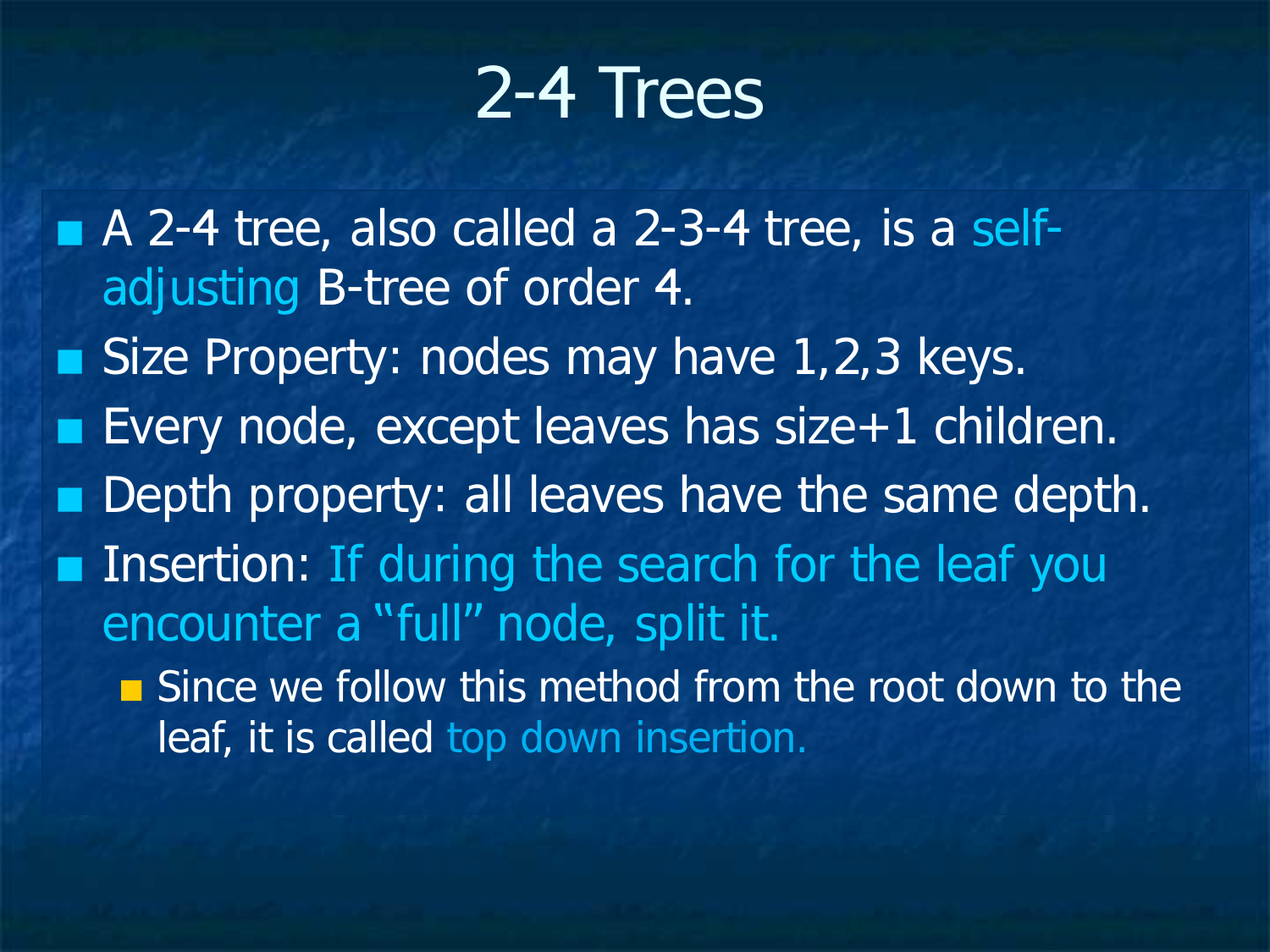

# 2-4 Trees
A 2-4 tree, also called a 2-3-4 tree, is a self-adjusting B-tree of order 4.
Size Property: nodes may have 1,2,3 keys.
Every node, except leaves has size+1 children.
Depth property: all leaves have the same depth.
Insertion: If during the search for the leaf you encounter a “full” node, split it.
Since we follow this method from the root down to the leaf, it is called top down insertion.